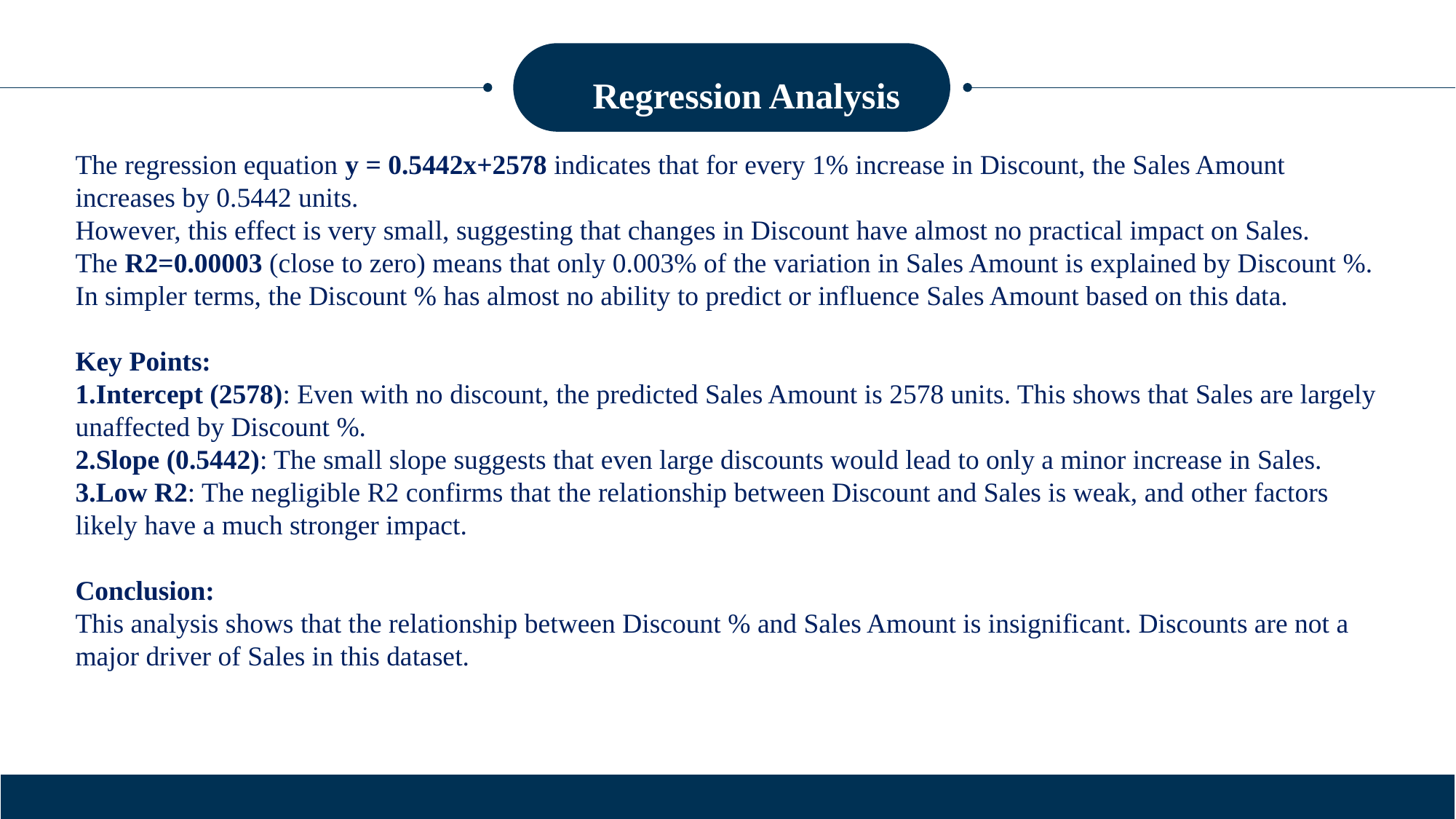

Regression Analysis

The regression equation y = 0.5442x+2578 indicates that for every 1% increase in Discount, the Sales Amount increases by 0.5442 units.
However, this effect is very small, suggesting that changes in Discount have almost no practical impact on Sales.
The R2=0.00003 (close to zero) means that only 0.003% of the variation in Sales Amount is explained by Discount %. In simpler terms, the Discount % has almost no ability to predict or influence Sales Amount based on this data.

Key Points:
Intercept (2578): Even with no discount, the predicted Sales Amount is 2578 units. This shows that Sales are largely unaffected by Discount %.
Slope (0.5442): The small slope suggests that even large discounts would lead to only a minor increase in Sales.
Low R2: The negligible R2 confirms that the relationship between Discount and Sales is weak, and other factors likely have a much stronger impact.

Conclusion:
This analysis shows that the relationship between Discount % and Sales Amount is insignificant. Discounts are not a major driver of Sales in this dataset.